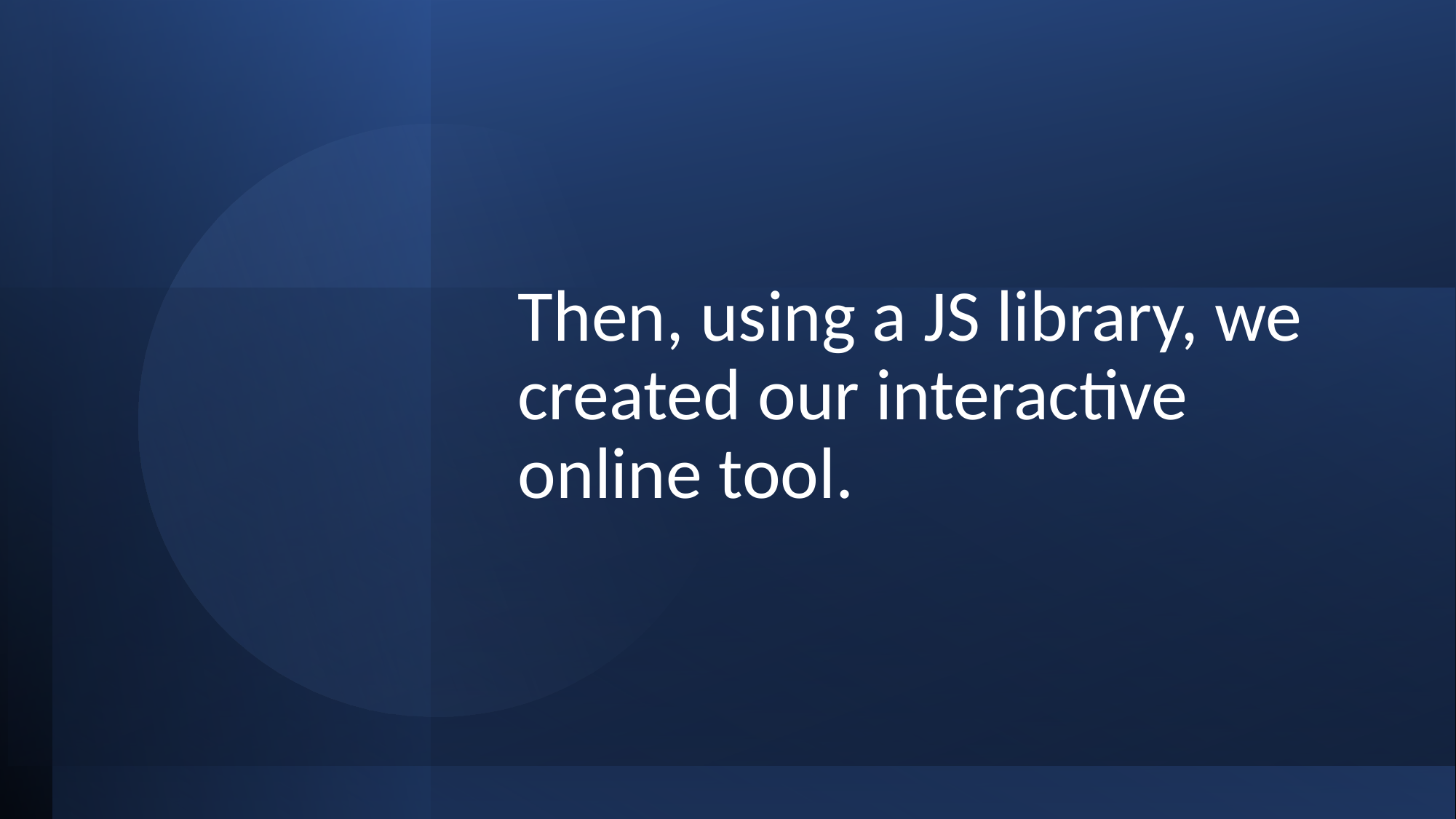

# Then, using a JS library, we created our interactive online tool.